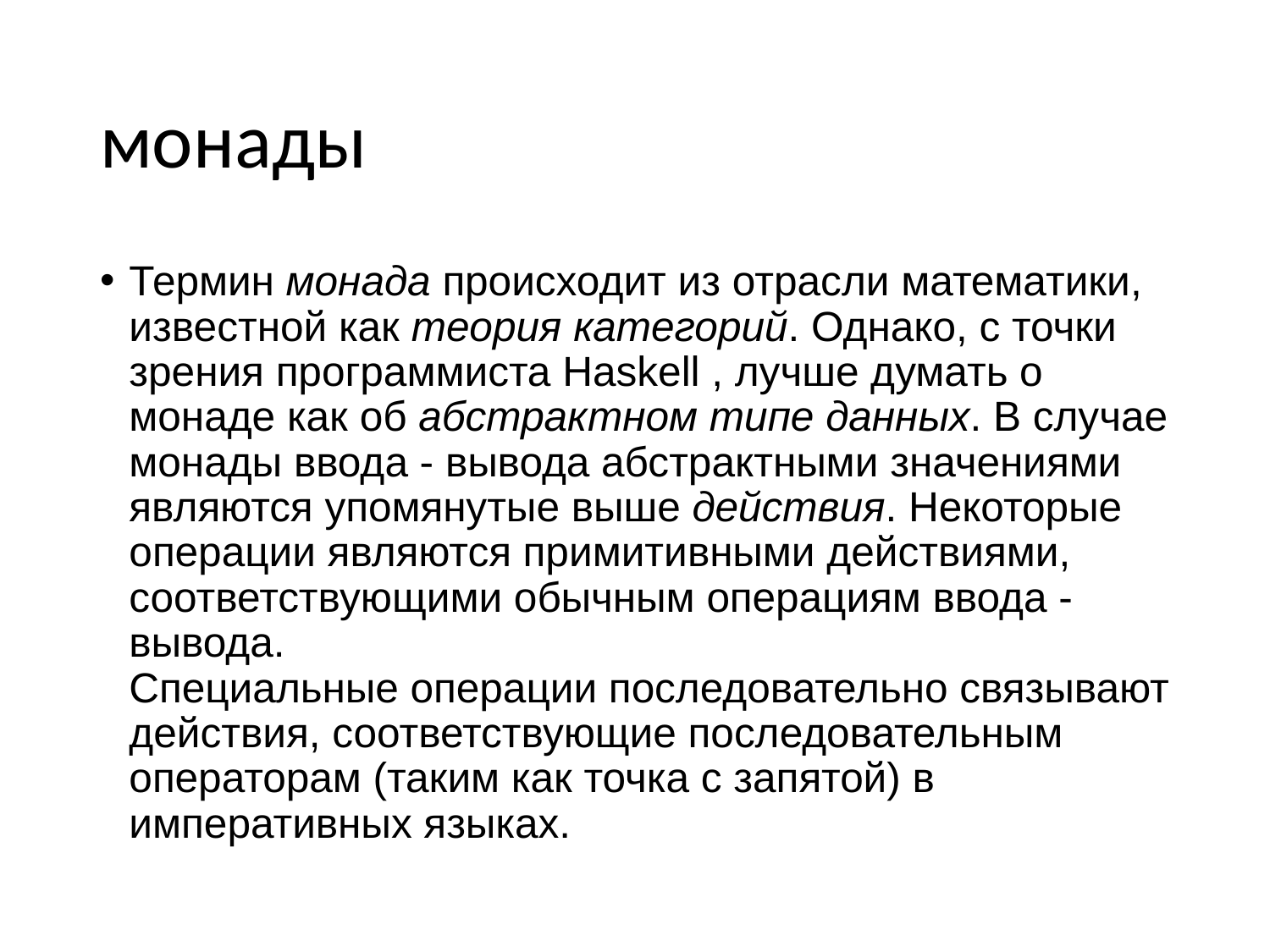

# монады
Термин монада происходит из отрасли математики, известной как теория категорий. Однако, с точки зрения программиста Haskell , лучше думать о монаде как об абстрактном типе данных. В случае монады ввода - вывода абстрактными значениями являются упомянутые выше действия. Некоторые операции являются примитивными действиями, соответствующими обычным операциям ввода - вывода.
Специальные операции последовательно связывают действия, соответствующие последовательным операторам (таким как точка с запятой) в императивных языках.